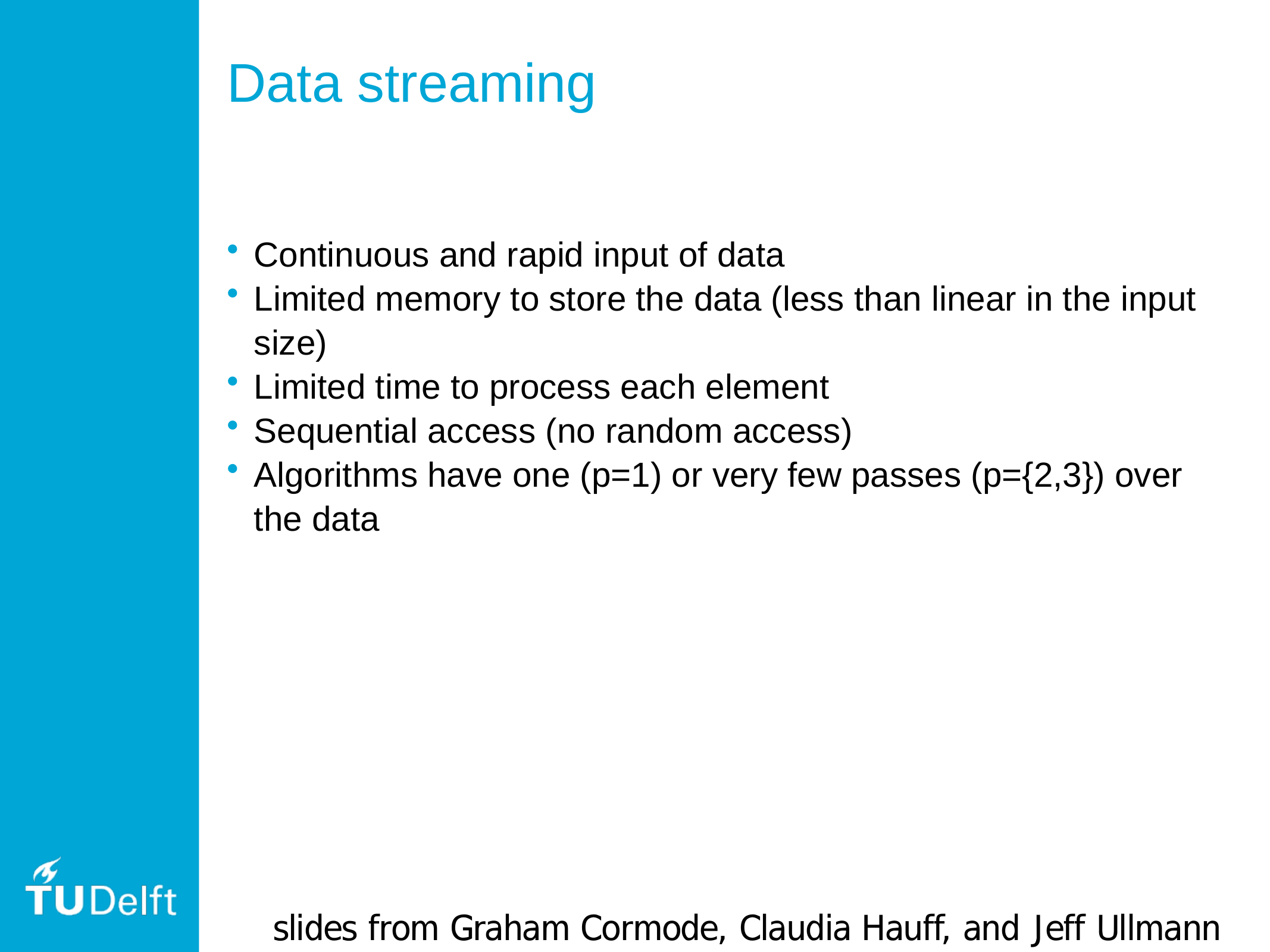

# Data streaming
Continuous and rapid input of data
Limited memory to store the data (less than linear in the input size)
Limited time to process each element
Sequential access (no random access)
Algorithms have one (p=1) or very few passes (p={2,3}) over the data
slides from Graham Cormode, Claudia Hauff, and Jeff Ullmann